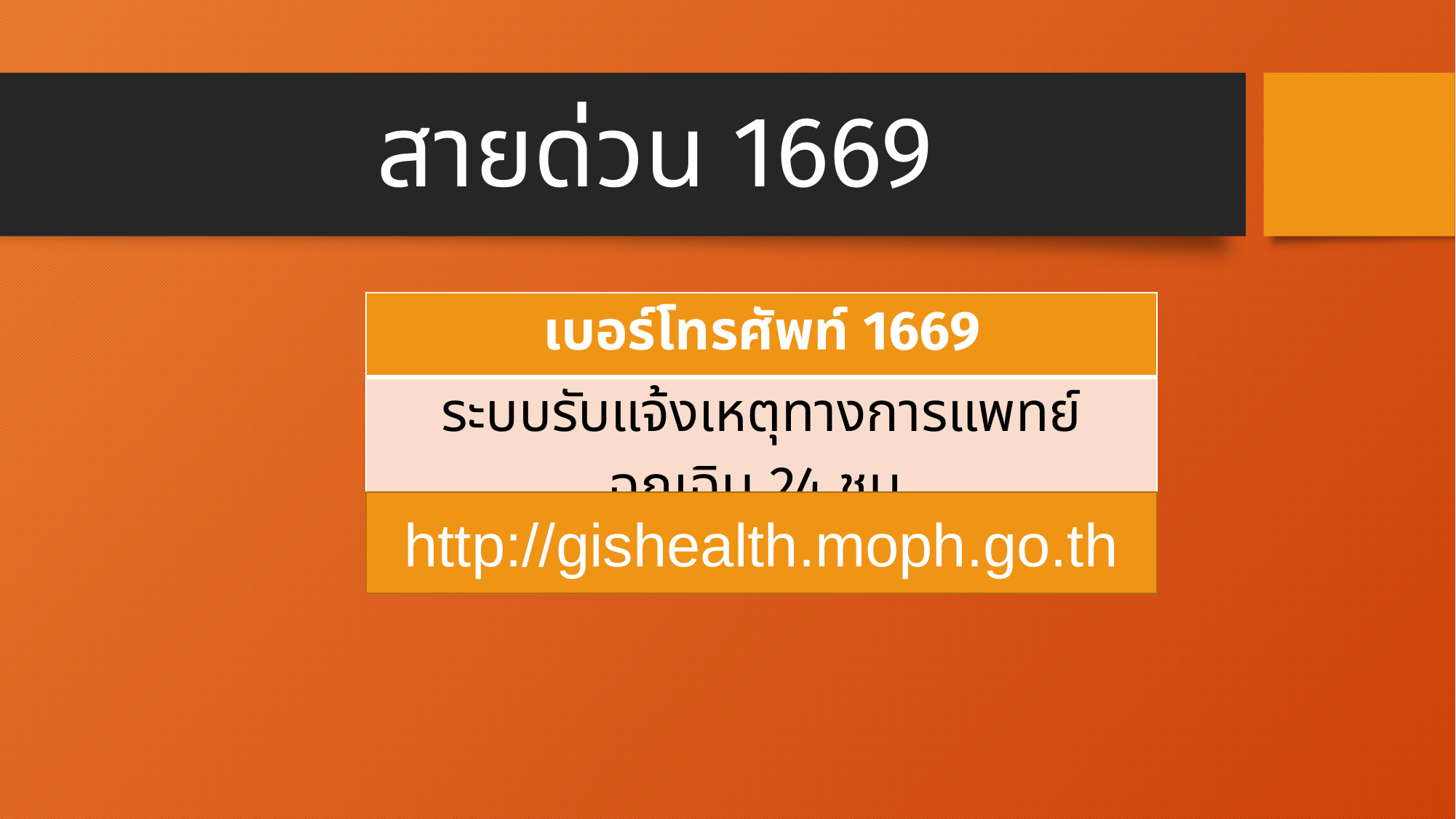

# สายด่วน 1669
| เบอร์โทรศัพท์ 1669 |
| --- |
| ระบบรับแจ้งเหตุทางการแพทย์ฉุกเฉิน 24 ชม. |
http://gishealth.moph.go.th